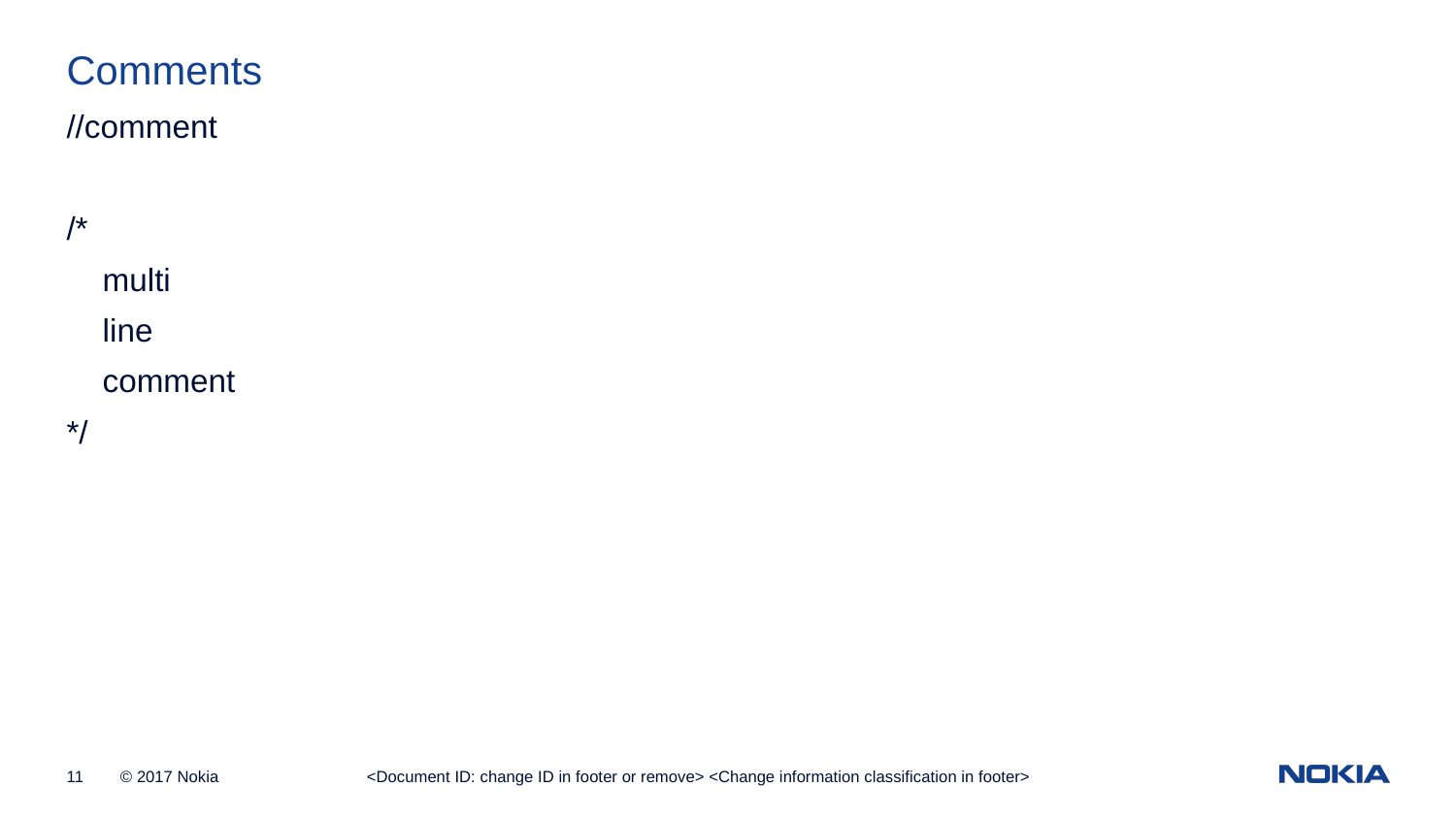

Comments
//comment

/*
    multi
    line
    comment
*/
<Document ID: change ID in footer or remove> <Change information classification in footer>